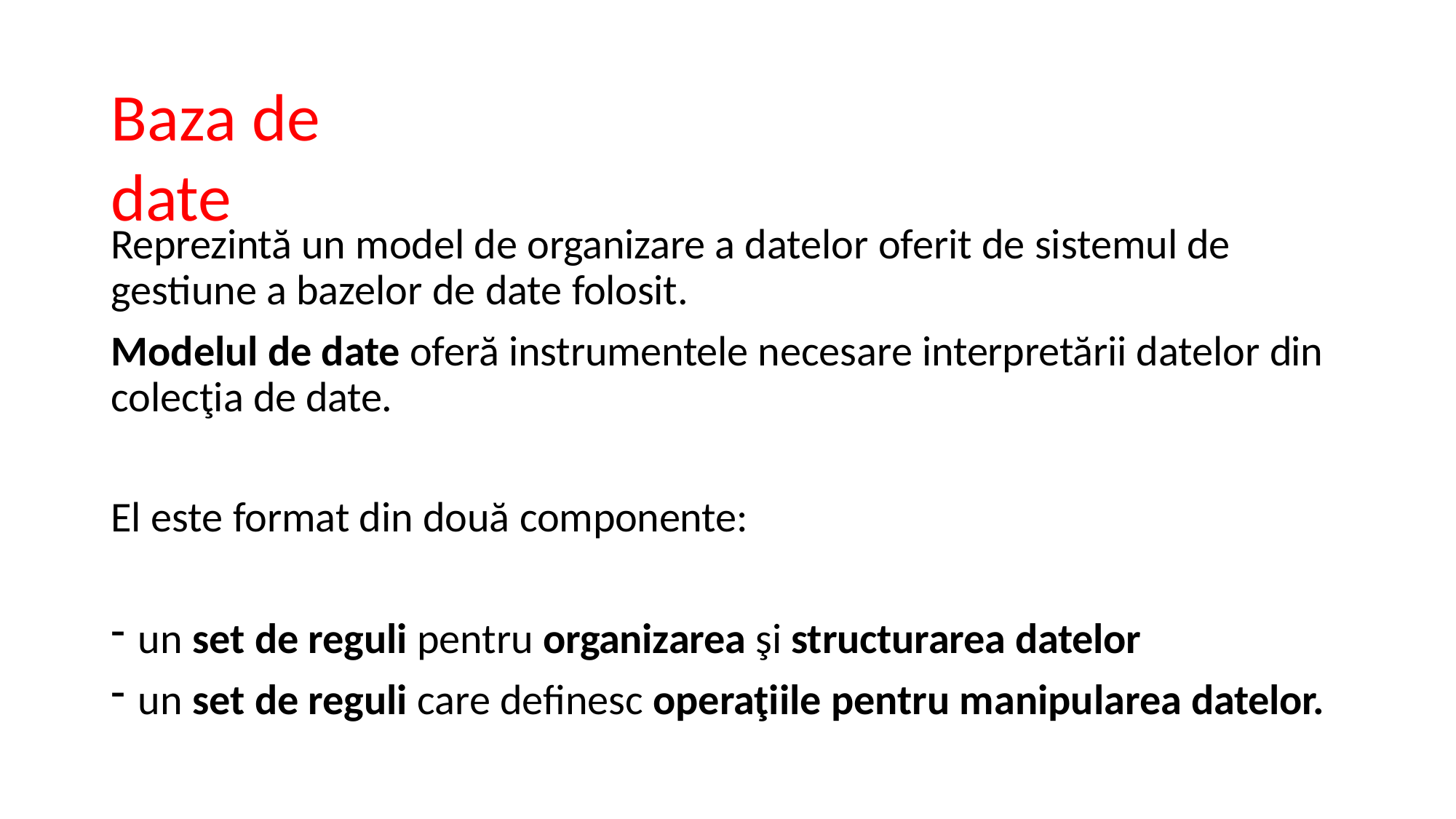

# Baza de date
Reprezintă un model de organizare a datelor oferit de sistemul de gestiune a bazelor de date folosit.
Modelul de date oferă instrumentele necesare interpretării datelor din colecţia de date.

El este format din două componente:

un set de reguli pentru organizarea şi structurarea datelor
un set de reguli care definesc operaţiile pentru manipularea datelor.